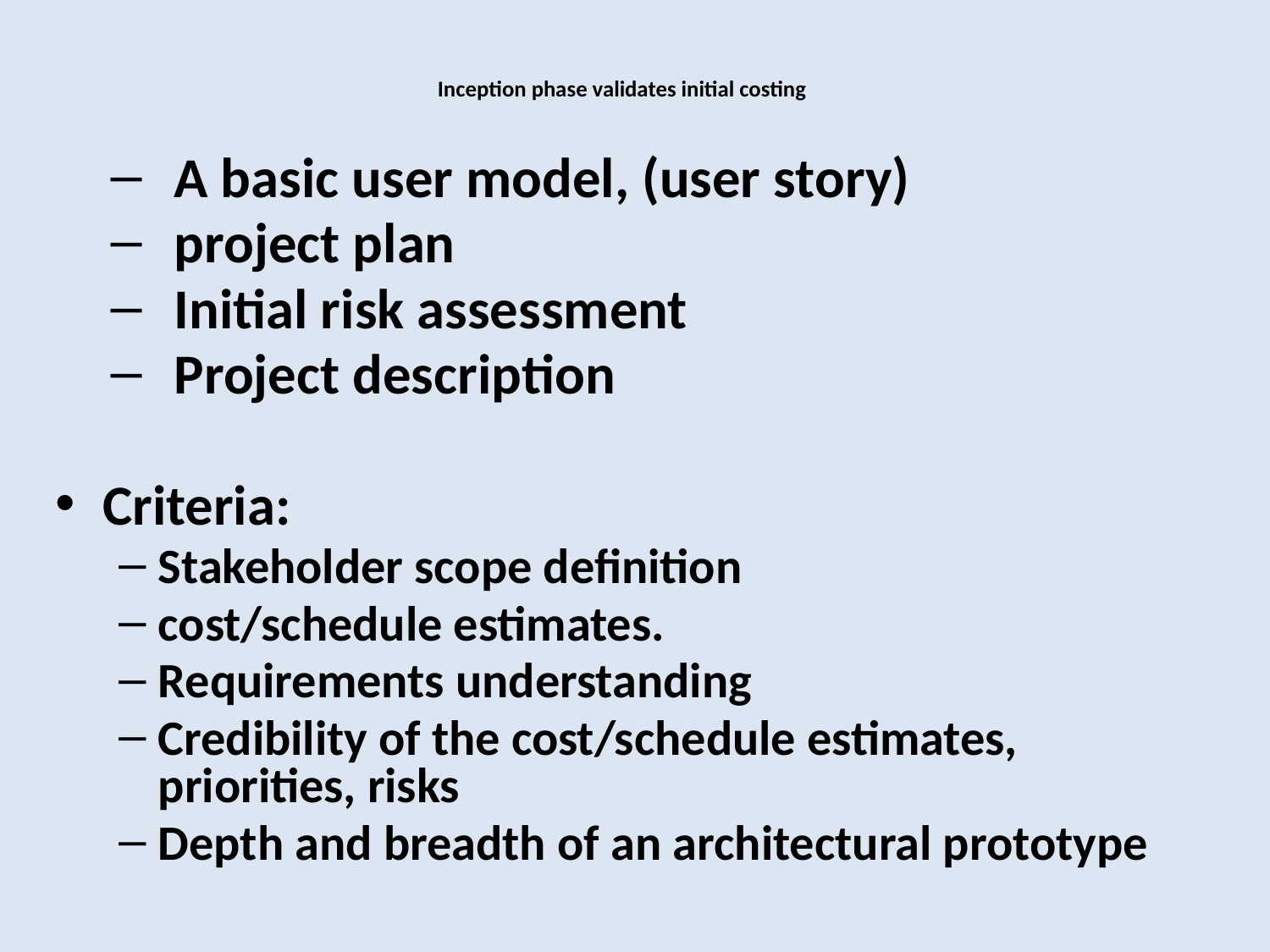

# Inception phase validates initial costing
A basic user model, (user story)
project plan
Initial risk assessment
Project description

Criteria:
Stakeholder scope definition
cost/schedule estimates.
Requirements understanding
Credibility of the cost/schedule estimates, priorities, risks
Depth and breadth of an architectural prototype